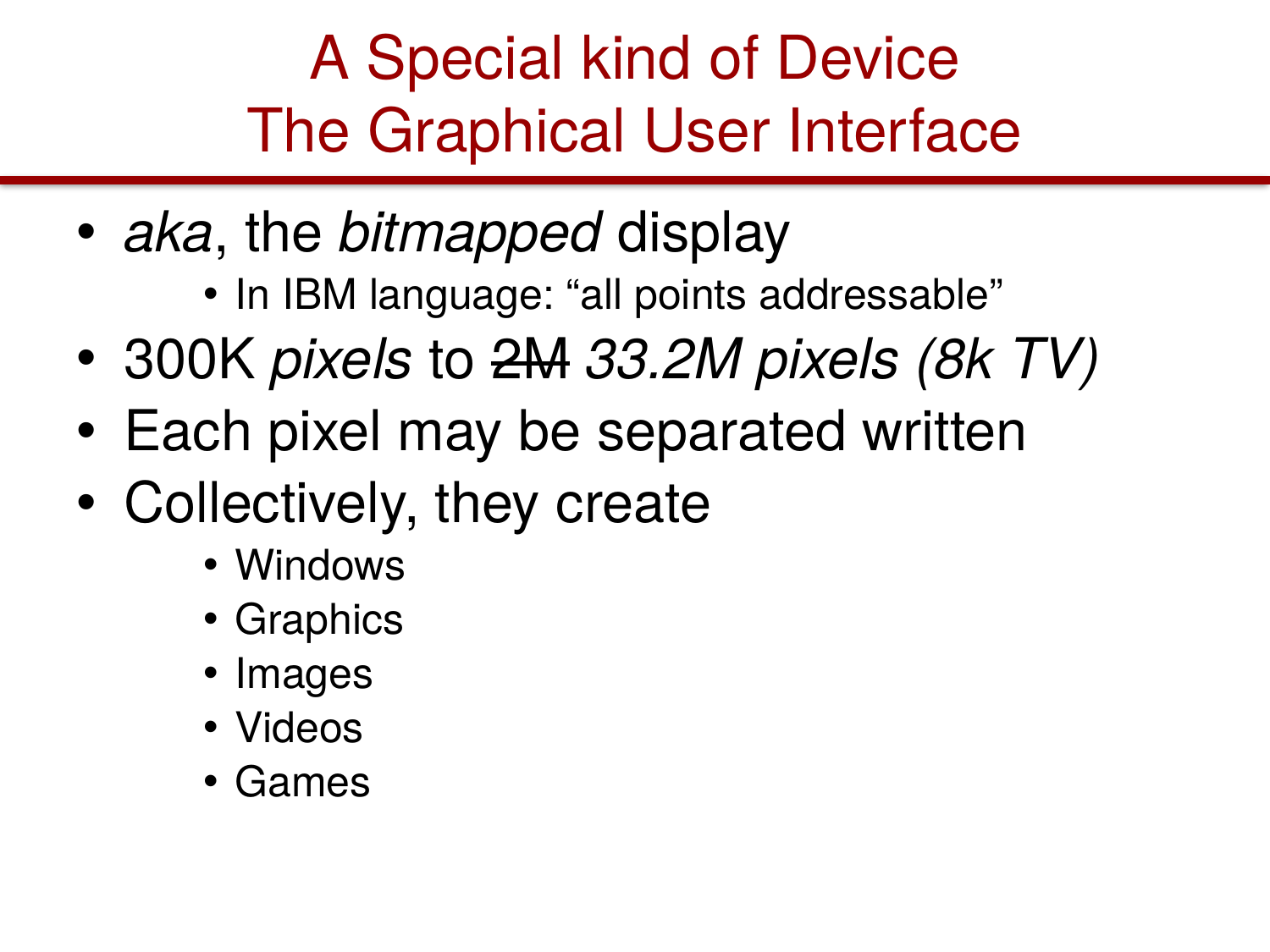

# A Special kind of Device The Graphical User Interface
aka, the bitmapped display
In IBM language: “all points addressable”
300K pixels to 2M 33.2M pixels (8k TV)
Each pixel may be separated written
Collectively, they create
Windows
Graphics
Images
Videos
Games